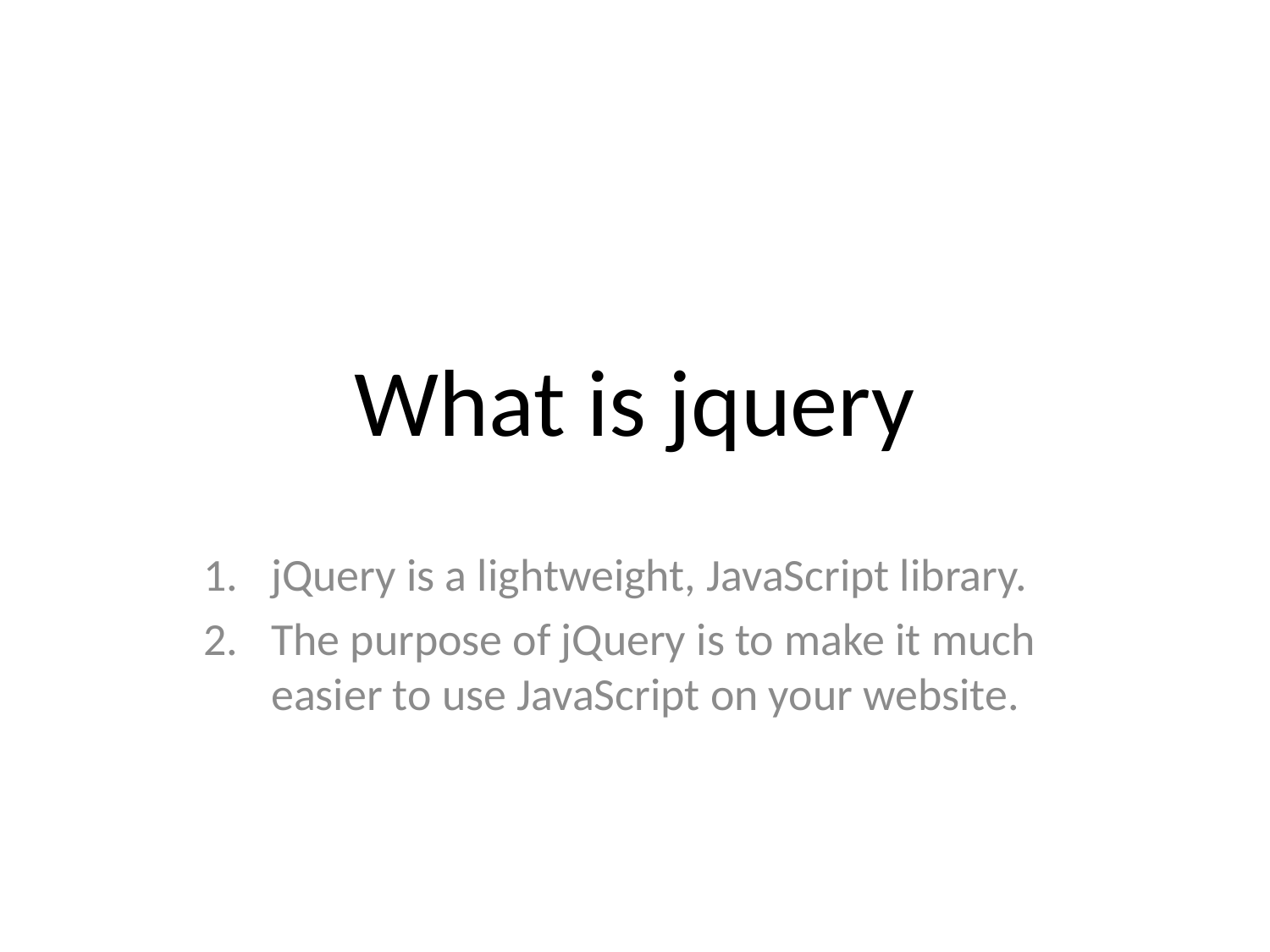

# What is jquery
jQuery is a lightweight, JavaScript library.
The purpose of jQuery is to make it much easier to use JavaScript on your website.